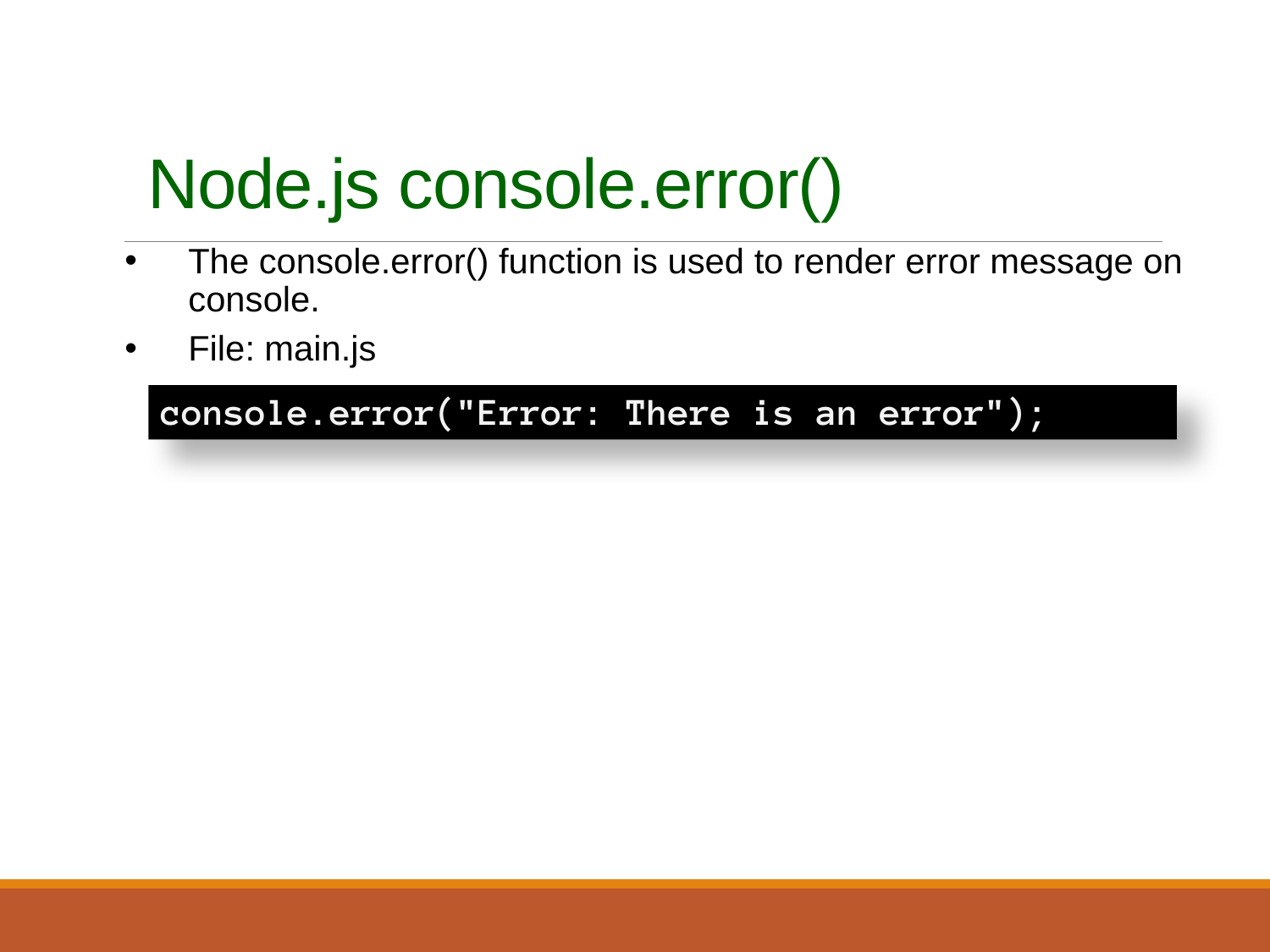

# Node.js console.error()
The console.error() function is used to render error message on console.
File: main.js
console.error("Error: There is an error");